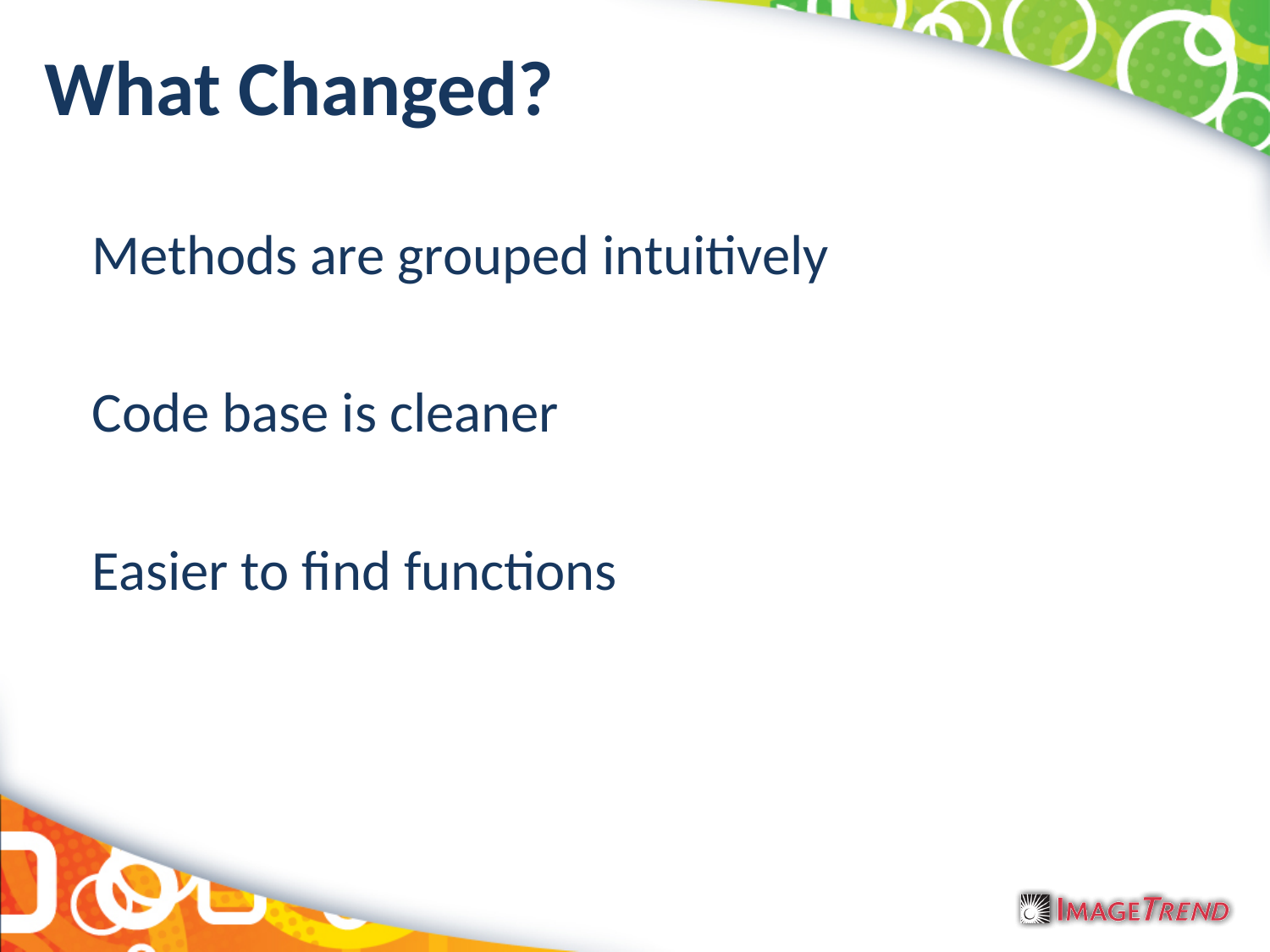

# What Changed?
	Methods are grouped intuitively

	Code base is cleaner

	Easier to find functions